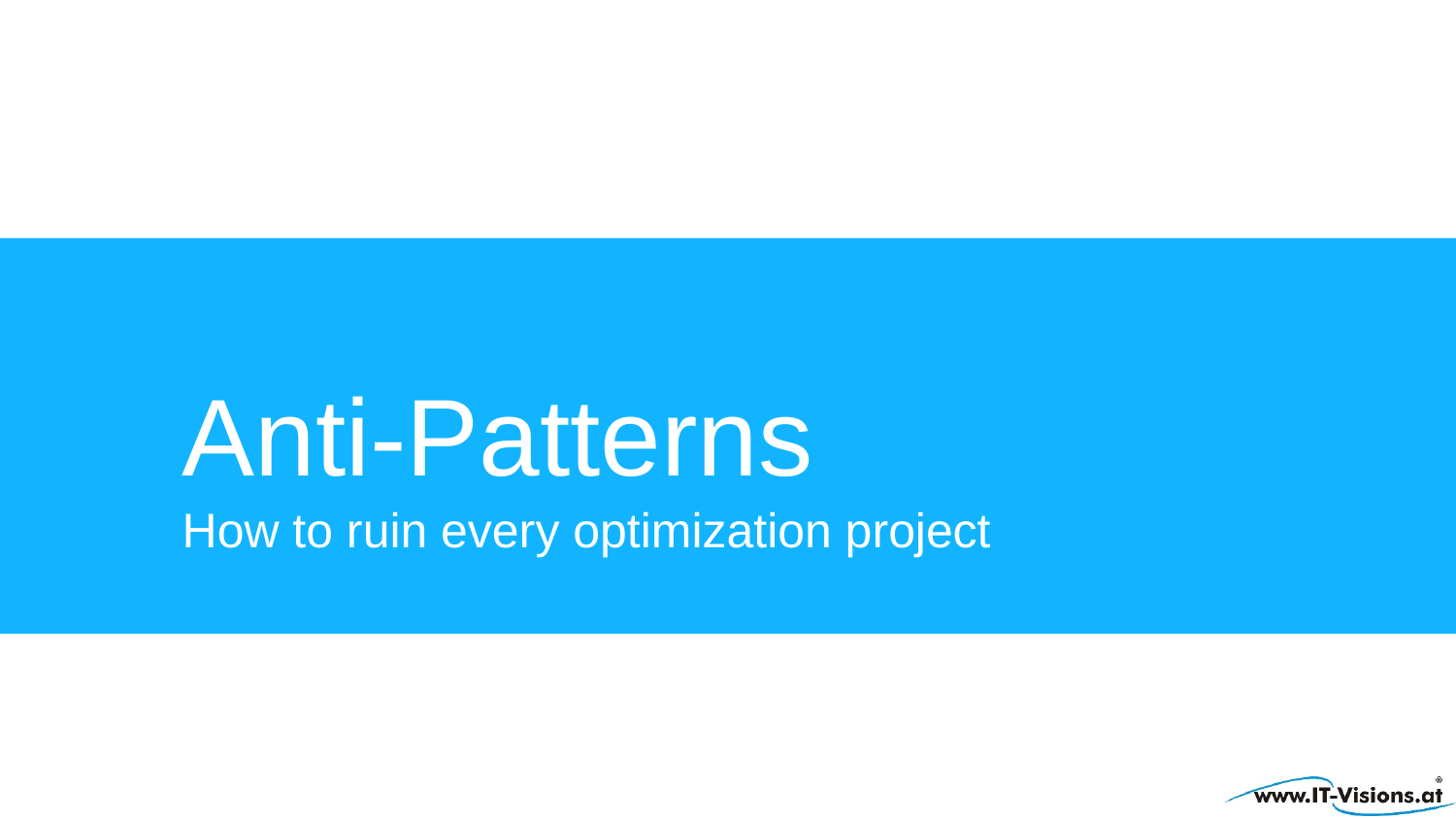

# Anti-Patterns
How to ruin every optimization project